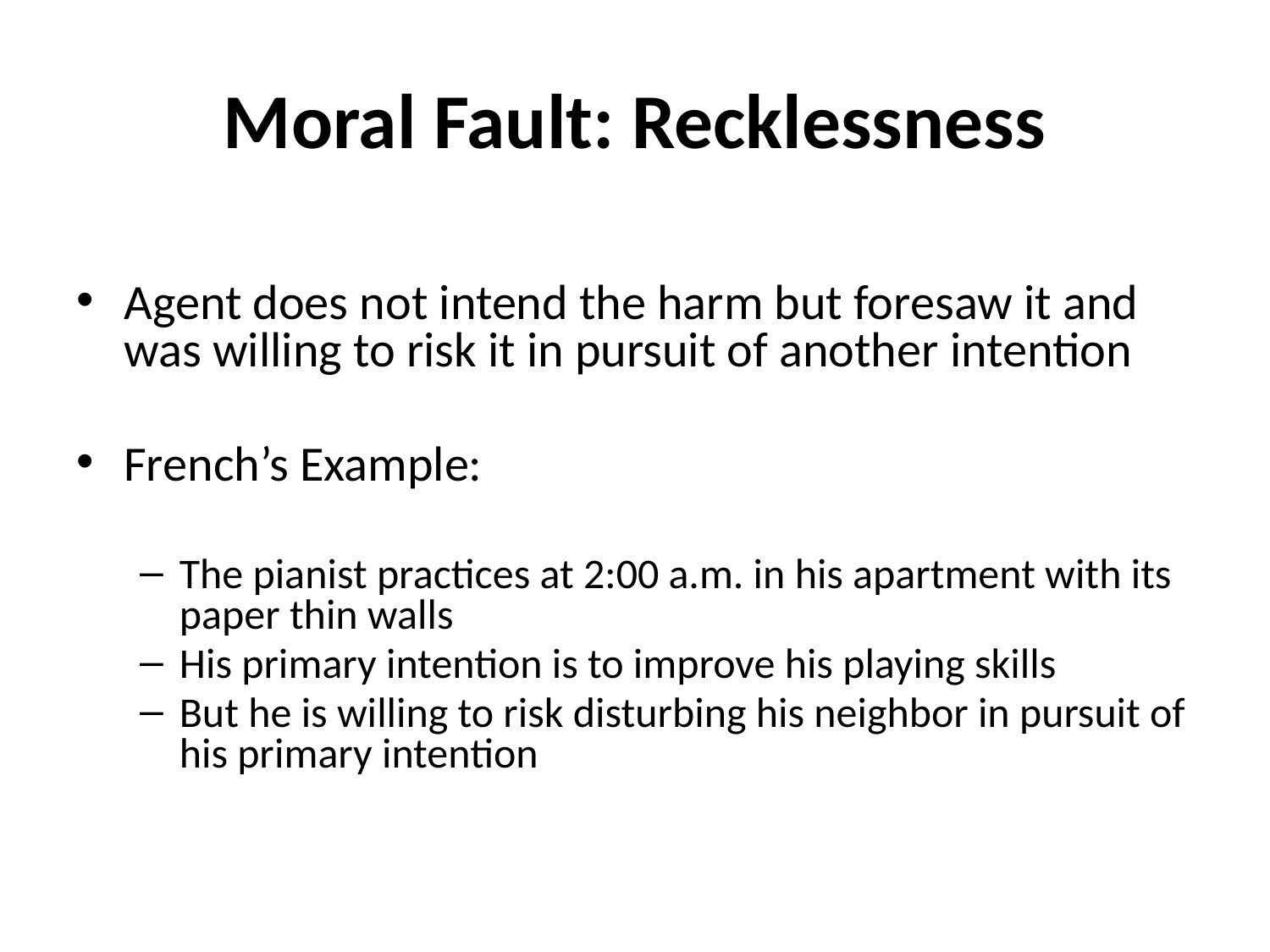

# Moral Fault: Recklessness
Agent does not intend the harm but foresaw it and was willing to risk it in pursuit of another intention

French’s Example:

The pianist practices at 2:00 a.m. in his apartment with its paper thin walls
His primary intention is to improve his playing skills
But he is willing to risk disturbing his neighbor in pursuit of his primary intention